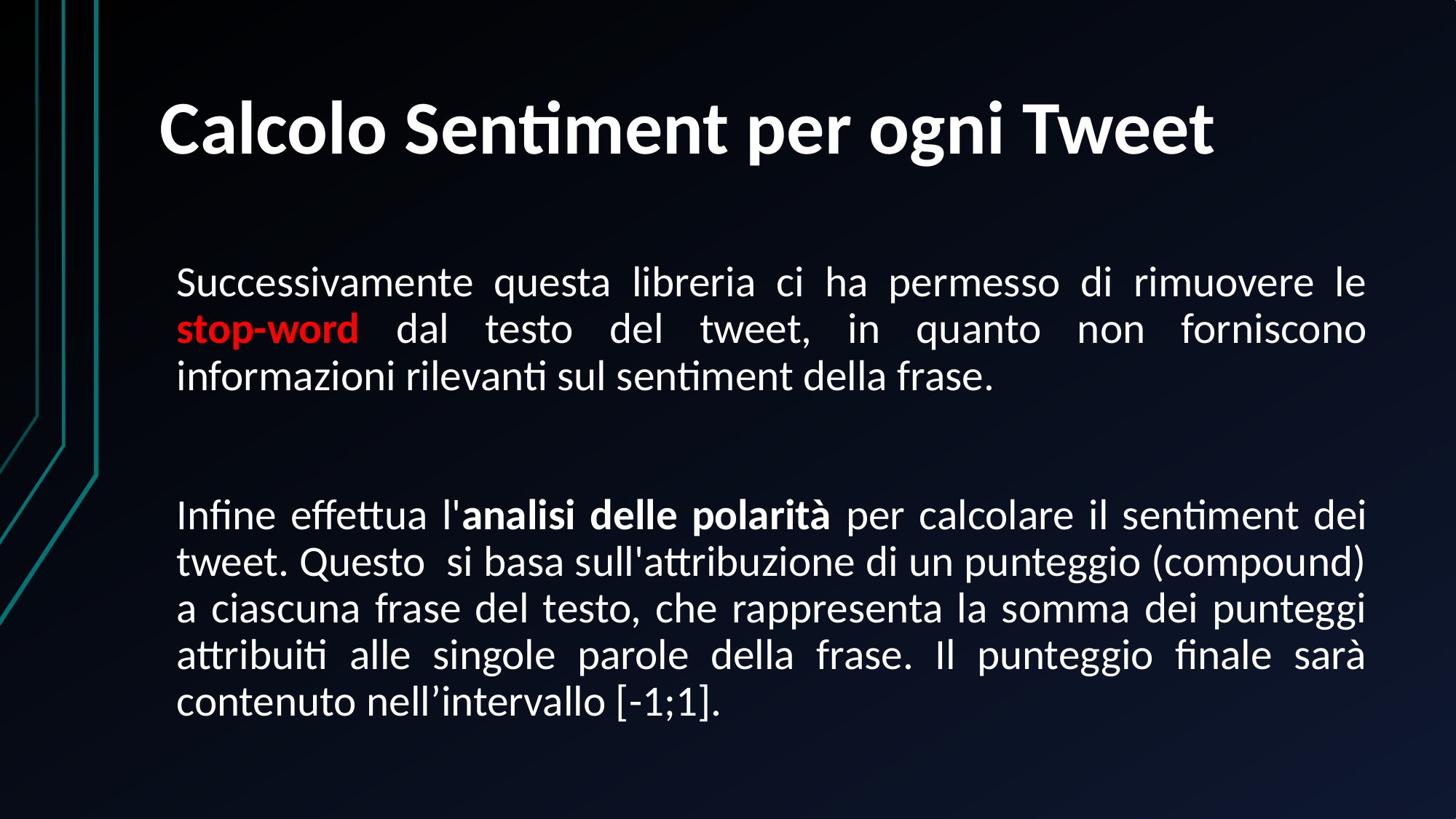

# Calcolo Sentiment per ogni Tweet

Successivamente questa libreria ci ha permesso di rimuovere le stop-word dal testo del tweet, in quanto non forniscono informazioni rilevanti sul sentiment della frase.

Infine effettua l'analisi delle polarità per calcolare il sentiment dei tweet. Questo  si basa sull'attribuzione di un punteggio (compound) a ciascuna frase del testo, che rappresenta la somma dei punteggi attribuiti alle singole parole della frase. Il punteggio finale sarà contenuto nell’intervallo [-1;1].